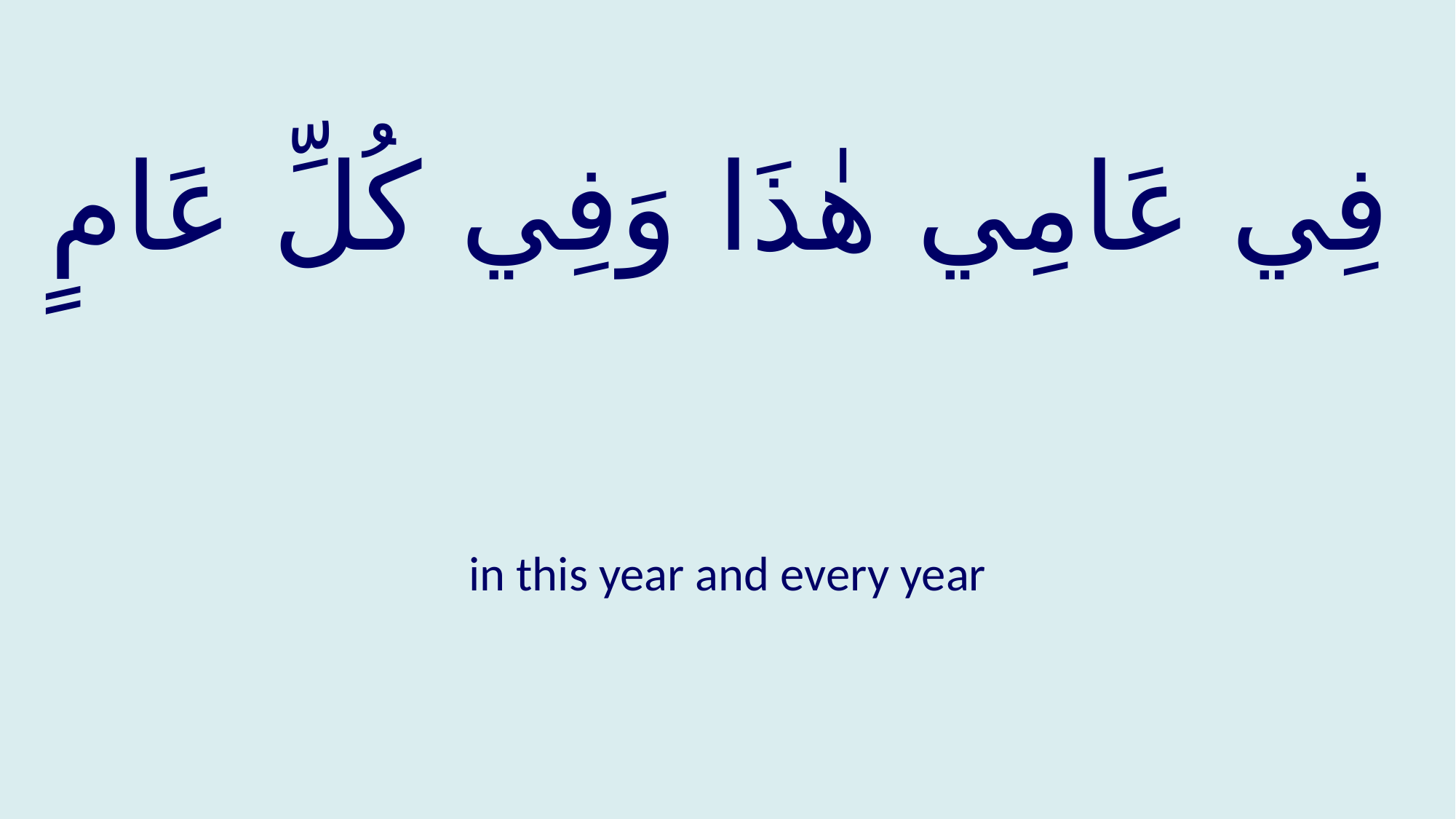

# فِي عَامِي هٰذَا وَفِي كُلِّ عَامٍ
in this year and every year